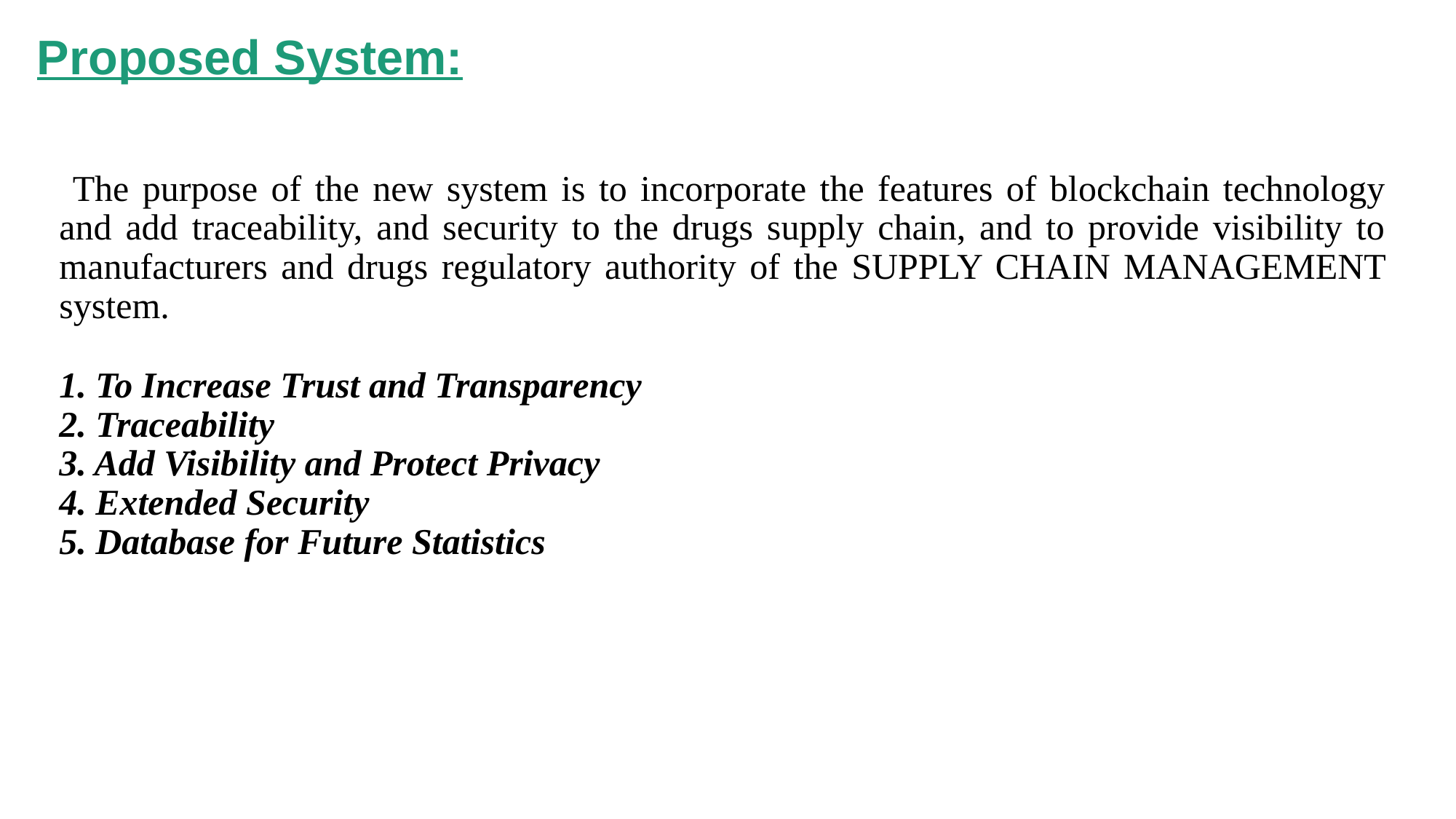

# Proposed System:
 The purpose of the new system is to incorporate the features of blockchain technology and add traceability, and security to the drugs supply chain, and to provide visibility to manufacturers and drugs regulatory authority of the SUPPLY CHAIN MANAGEMENT system.

1. To Increase Trust and Transparency
2. Traceability
3. Add Visibility and Protect Privacy
4. Extended Security
5. Database for Future Statistics